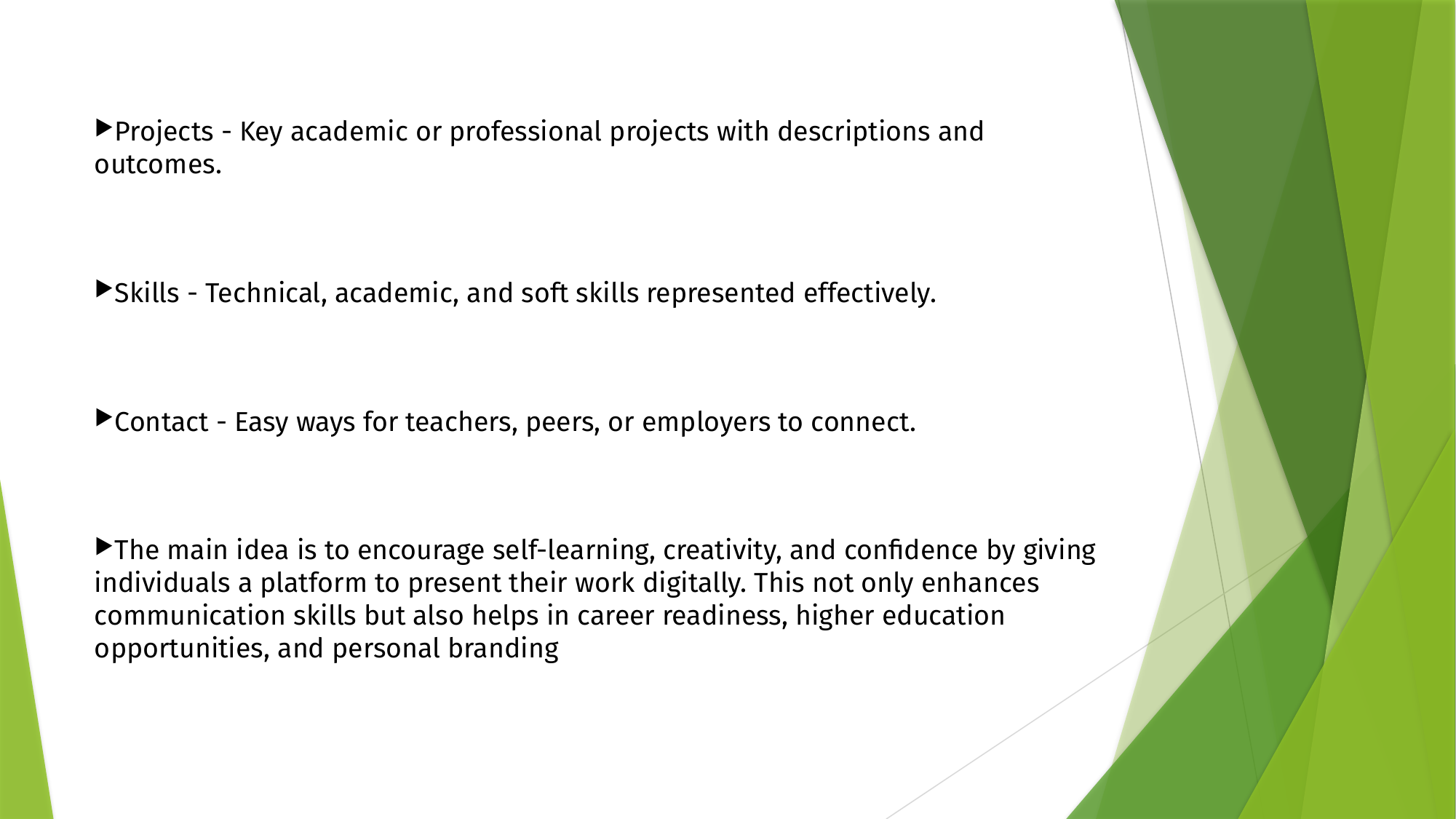

Projects - Key academic or professional projects with descriptions and outcomes.

Skills - Technical, academic, and soft skills represented effectively.

Contact - Easy ways for teachers, peers, or employers to connect.

The main idea is to encourage self-learning, creativity, and confidence by giving individuals a platform to present their work digitally. This not only enhances communication skills but also helps in career readiness, higher education opportunities, and personal branding